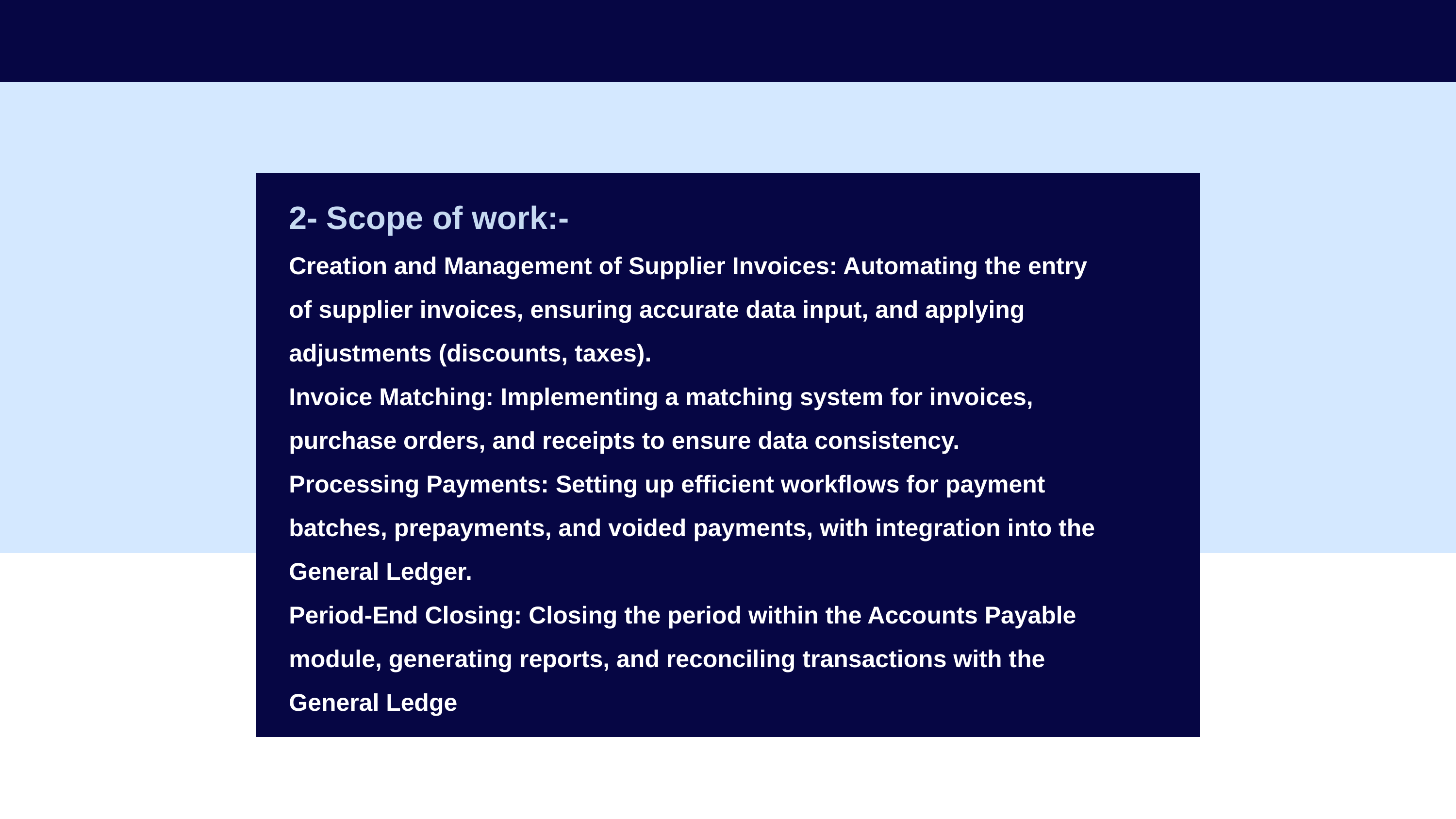

2- Scope of work:-
Creation and Management of Supplier Invoices: Automating the entry of supplier invoices, ensuring accurate data input, and applying adjustments (discounts, taxes).
Invoice Matching: Implementing a matching system for invoices, purchase orders, and receipts to ensure data consistency.
Processing Payments: Setting up efficient workflows for payment batches, prepayments, and voided payments, with integration into the General Ledger.
Period-End Closing: Closing the period within the Accounts Payable module, generating reports, and reconciling transactions with the General Ledge